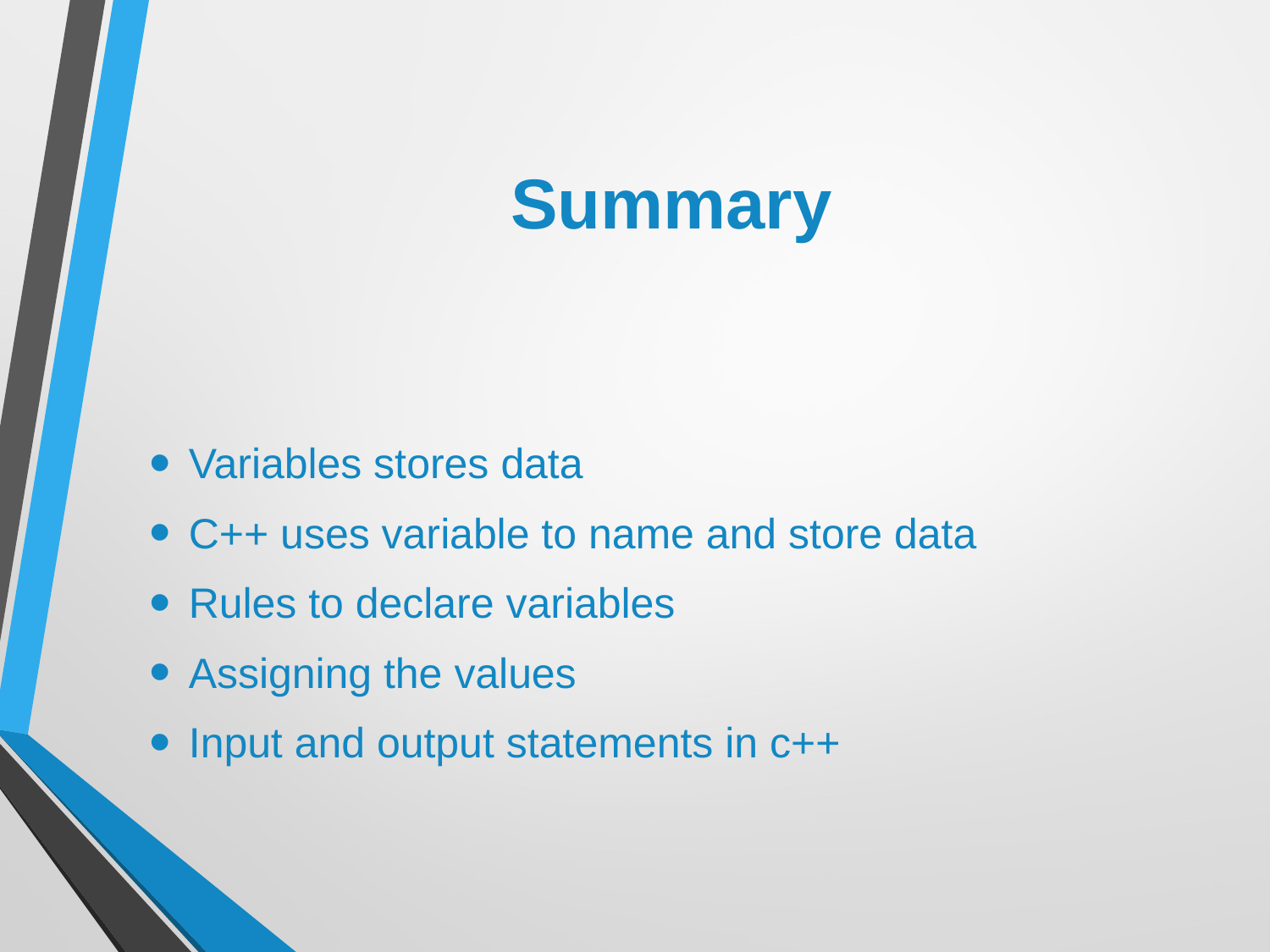

# Summary
Variables stores data
C++ uses variable to name and store data
Rules to declare variables
Assigning the values
Input and output statements in c++